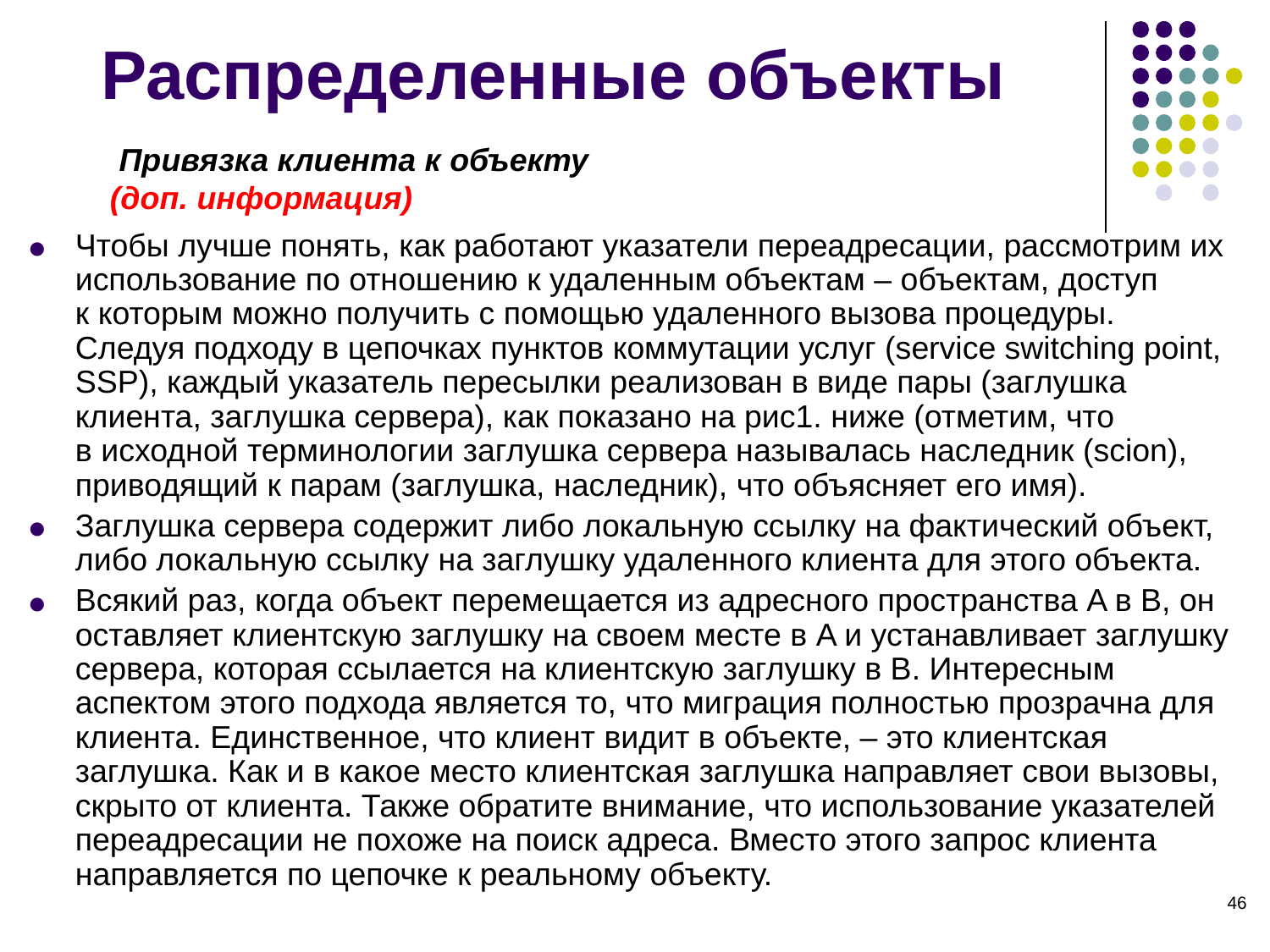

Распределенные объекты
 Привязка клиента к объекту (доп. информация)
Чтобы лучше понять, как работают указатели переадресации, рассмотрим их использование по отношению к удаленным объектам – объектам, доступ к которым можно получить с помощью удаленного вызова процедуры. Следуя подходу в цепочках пунктов коммутации услуг (service switching point, SSP), каждый указатель пересылки реализован в виде пары (заглушка клиента, заглушка сервера), как показано на рис1. ниже (отметим, что в исходной терминологии заглушка сервера называлась наследник (scion), приводящий к парам (заглушка, наследник), что объясняет его имя).
Заглушка сервера содержит либо локальную ссылку на фактический объект, либо локальную ссылку на заглушку удаленного клиента для этого объекта.
Всякий раз, когда объект перемещается из адресного пространства A в B, он оставляет клиентскую заглушку на своем месте в A и устанавливает заглушку сервера, которая ссылается на клиентскую заглушку в B. Интересным аспектом этого подхода является то, что миграция полностью прозрачна для клиента. Единственное, что клиент видит в объекте, – это клиентская заглушка. Как и в какое место клиентская заглушка направляет свои вызовы, скрыто от клиента. Также обратите внимание, что использование указателей переадресации не похоже на поиск адреса. Вместо этого запрос клиента направляется по цепочке к реальному объекту.
46